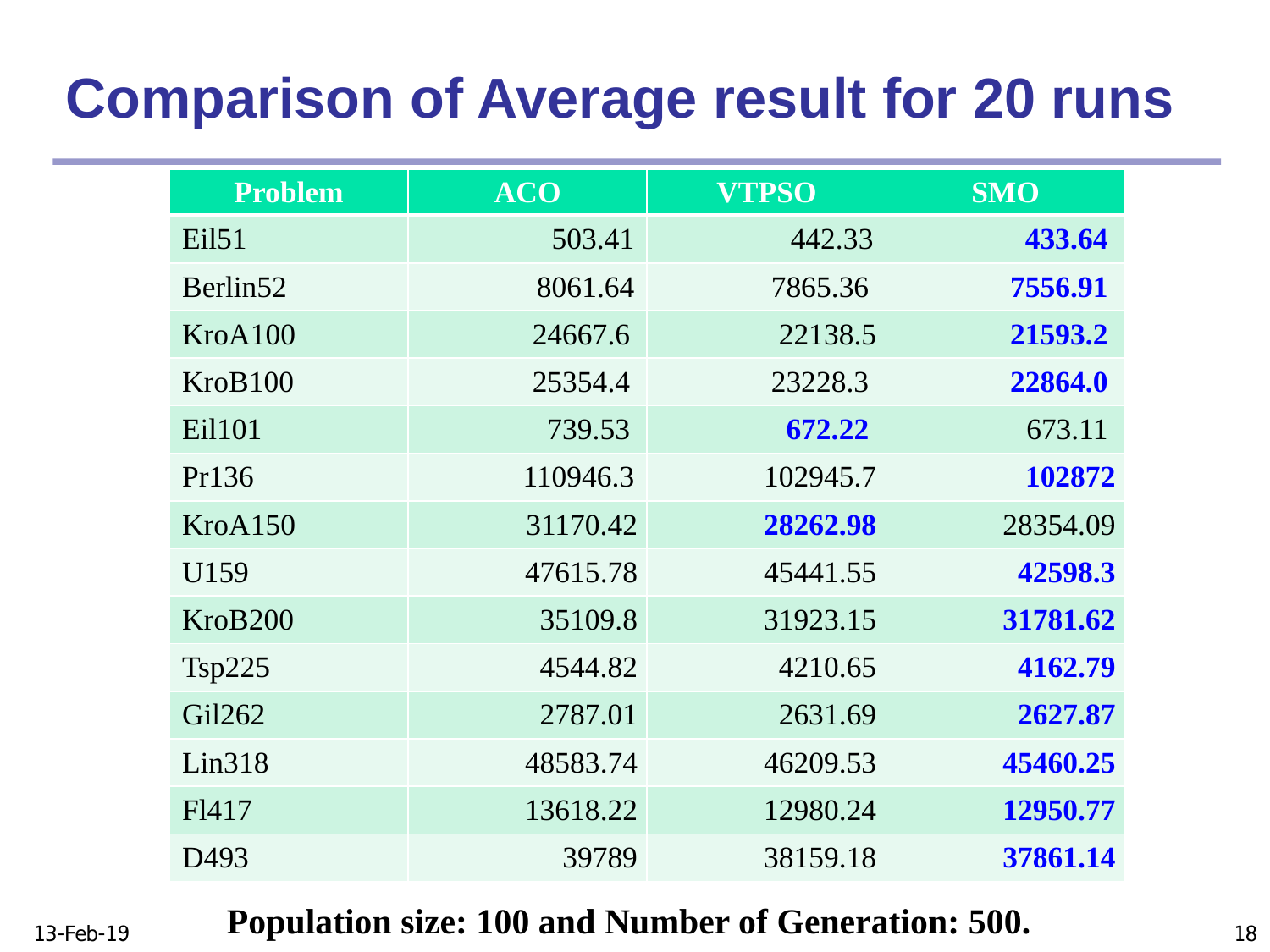

# Comparison of Average result for 20 runs
| Problem | ACO | VTPSO | SMO |
| --- | --- | --- | --- |
| Eil51 | 503.41 | 442.33 | 433.64 |
| Berlin52 | 8061.64 | 7865.36 | 7556.91 |
| KroA100 | 24667.6 | 22138.5 | 21593.2 |
| KroB100 | 25354.4 | 23228.3 | 22864.0 |
| Eil101 | 739.53 | 672.22 | 673.11 |
| Pr136 | 110946.3 | 102945.7 | 102872 |
| KroA150 | 31170.42 | 28262.98 | 28354.09 |
| U159 | 47615.78 | 45441.55 | 42598.3 |
| KroB200 | 35109.8 | 31923.15 | 31781.62 |
| Tsp225 | 4544.82 | 4210.65 | 4162.79 |
| Gil262 | 2787.01 | 2631.69 | 2627.87 |
| Lin318 | 48583.74 | 46209.53 | 45460.25 |
| Fl417 | 13618.22 | 12980.24 | 12950.77 |
| D493 | 39789 | 38159.18 | 37861.14 |
13-Feb-19
18
Population size: 100 and Number of Generation: 500.